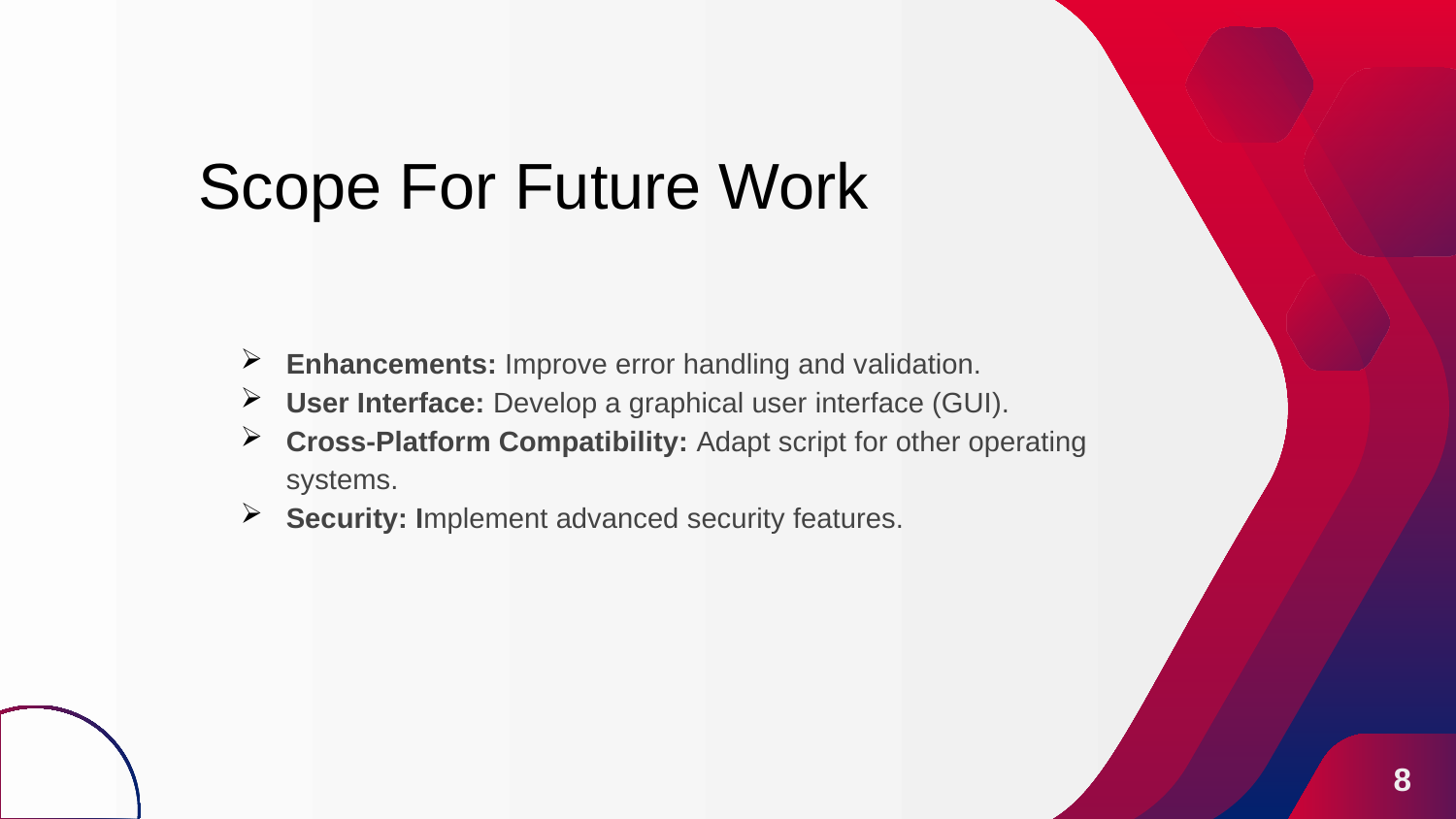

# Scope For Future Work
Enhancements: Improve error handling and validation.
User Interface: Develop a graphical user interface (GUI).
Cross-Platform Compatibility: Adapt script for other operating systems.
Security: Implement advanced security features.

8